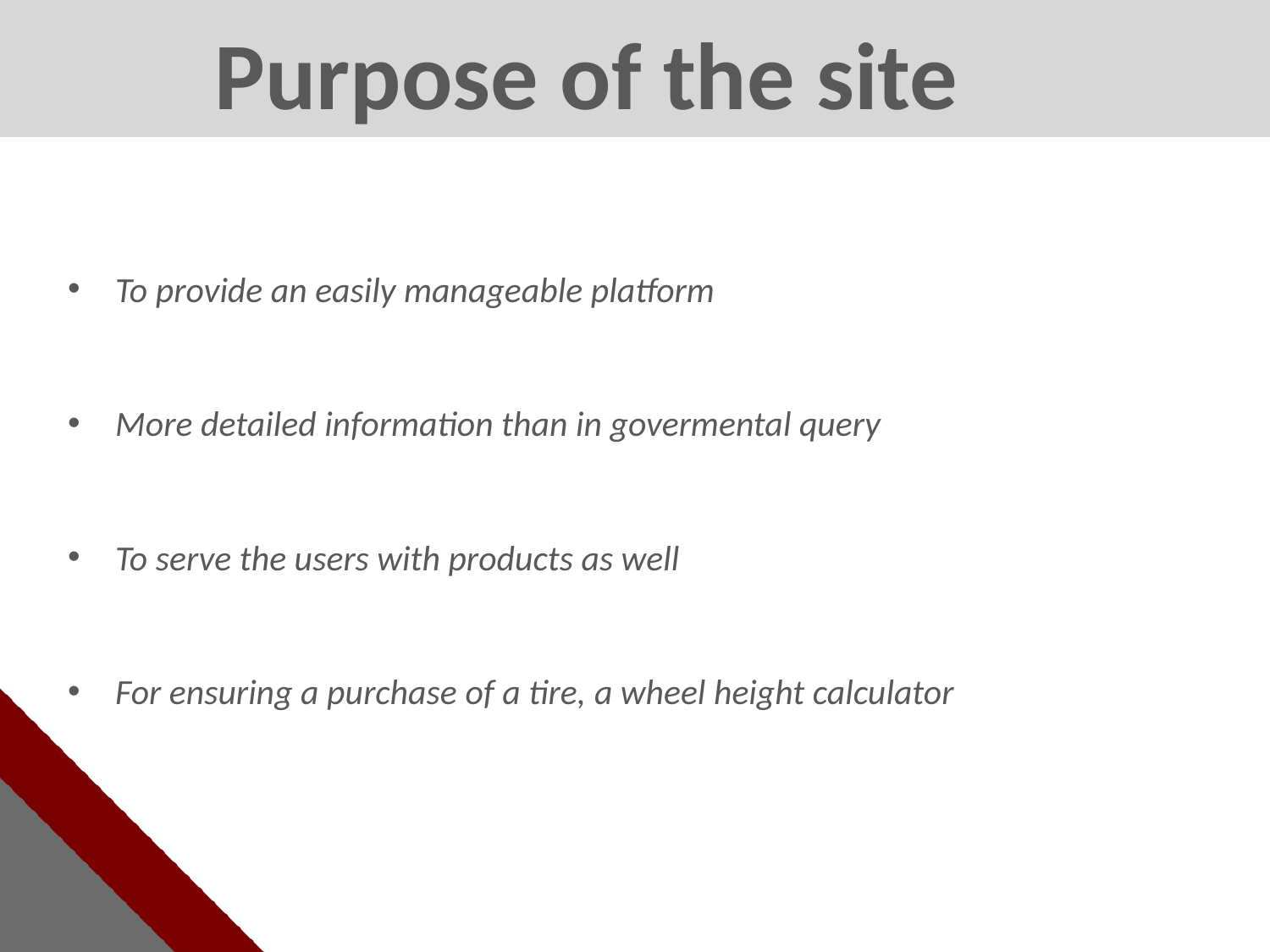

# Purpose of the site
To provide an easily manageable platform
More detailed information than in govermental query
To serve the users with products as well
For ensuring a purchase of a tire, a wheel height calculator